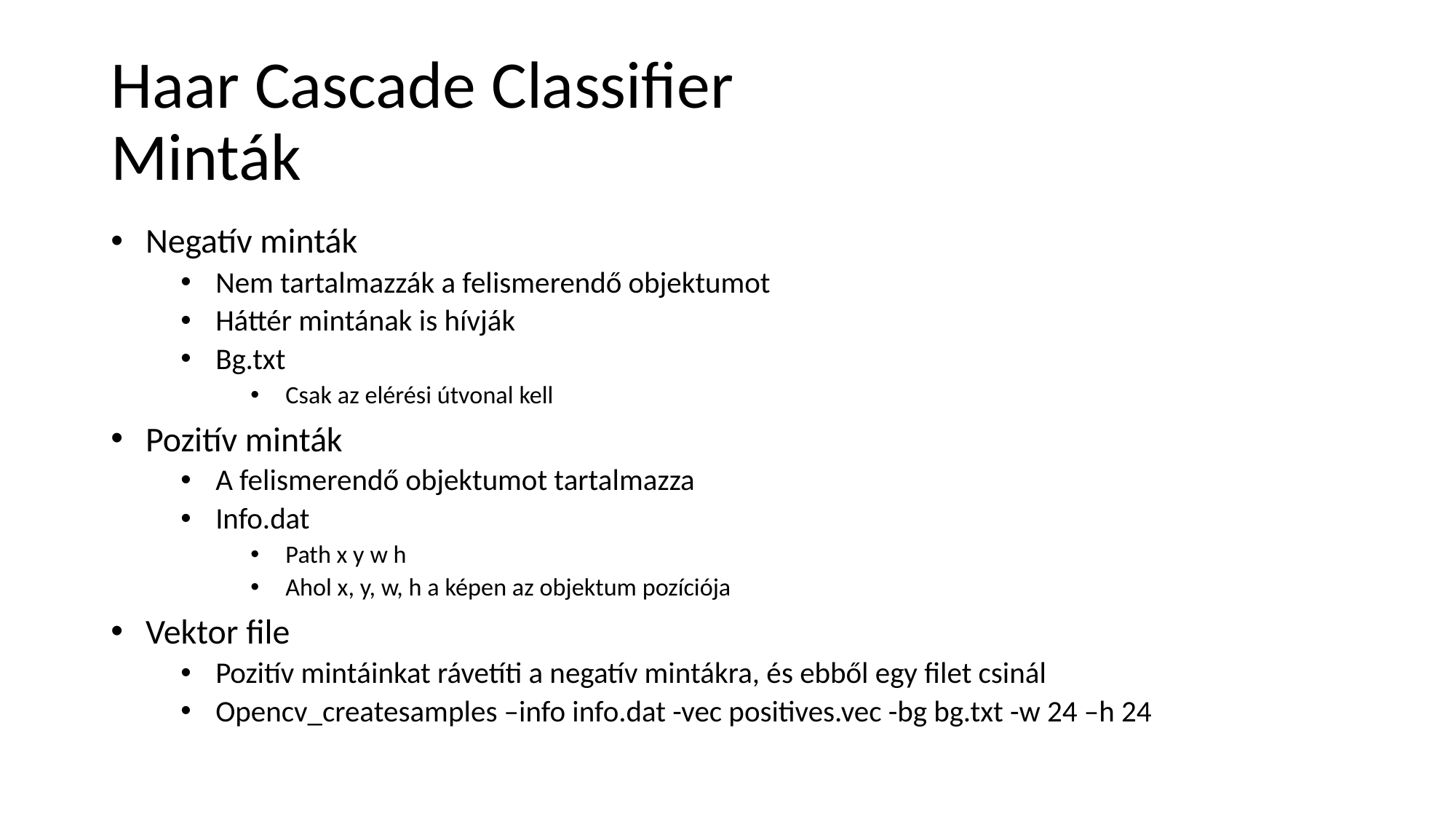

Haar Cascade Classifier
Minták
Negatív minták
Nem tartalmazzák a felismerendő objektumot
Háttér mintának is hívják
Bg.txt
Csak az elérési útvonal kell
Pozitív minták
A felismerendő objektumot tartalmazza
Info.dat
Path x y w h
Ahol x, y, w, h a képen az objektum pozíciója
Vektor file
Pozitív mintáinkat rávetíti a negatív mintákra, és ebből egy filet csinál
Opencv_createsamples –info info.dat -vec positives.vec -bg bg.txt -w 24 –h 24